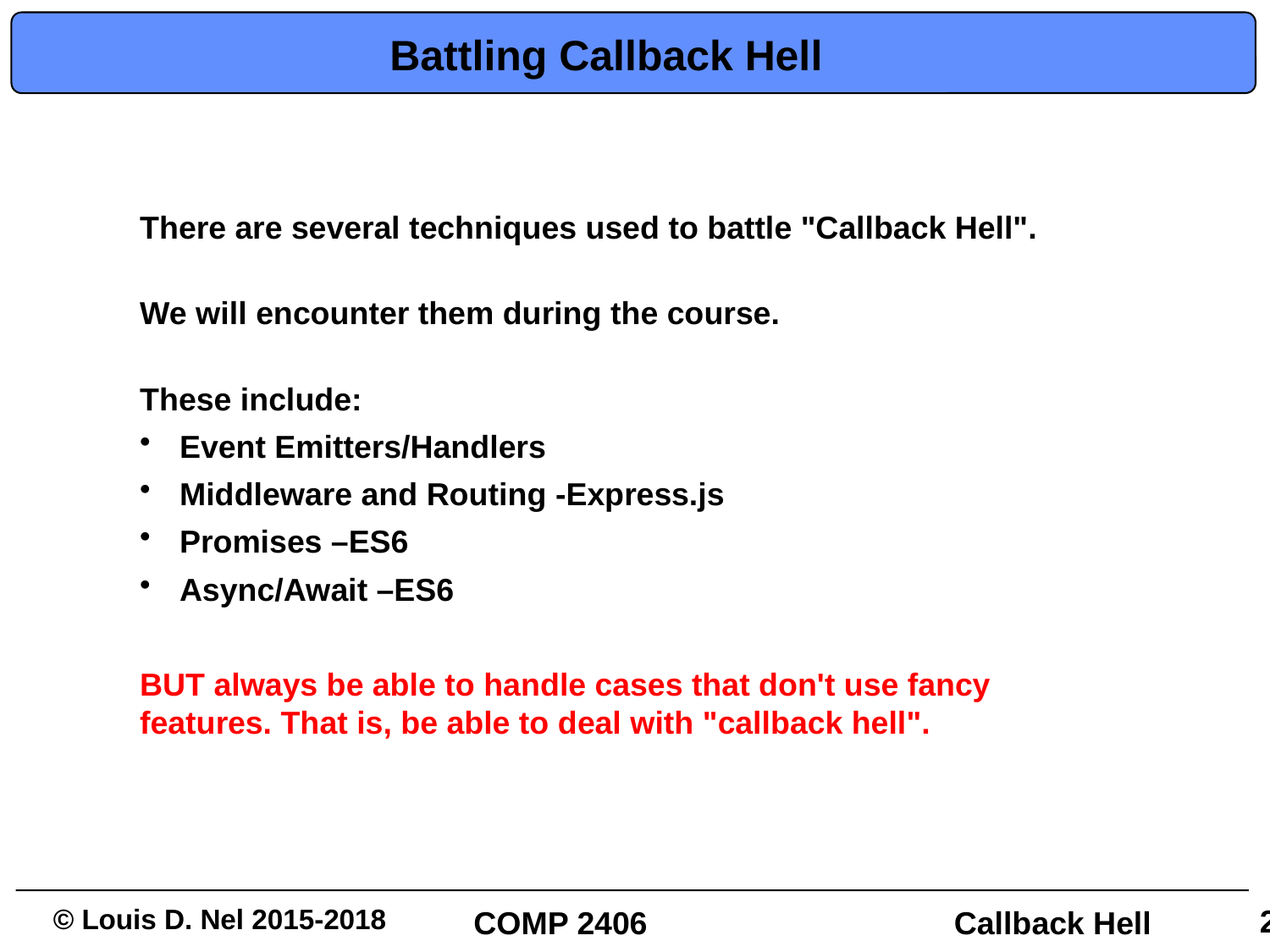

# Battling Callback Hell
There are several techniques used to battle "Callback Hell".
We will encounter them during the course.
These include:
Event Emitters/Handlers
Middleware and Routing -Express.js
Promises –ES6
Async/Await –ES6

BUT always be able to handle cases that don't use fancy features. That is, be able to deal with "callback hell".